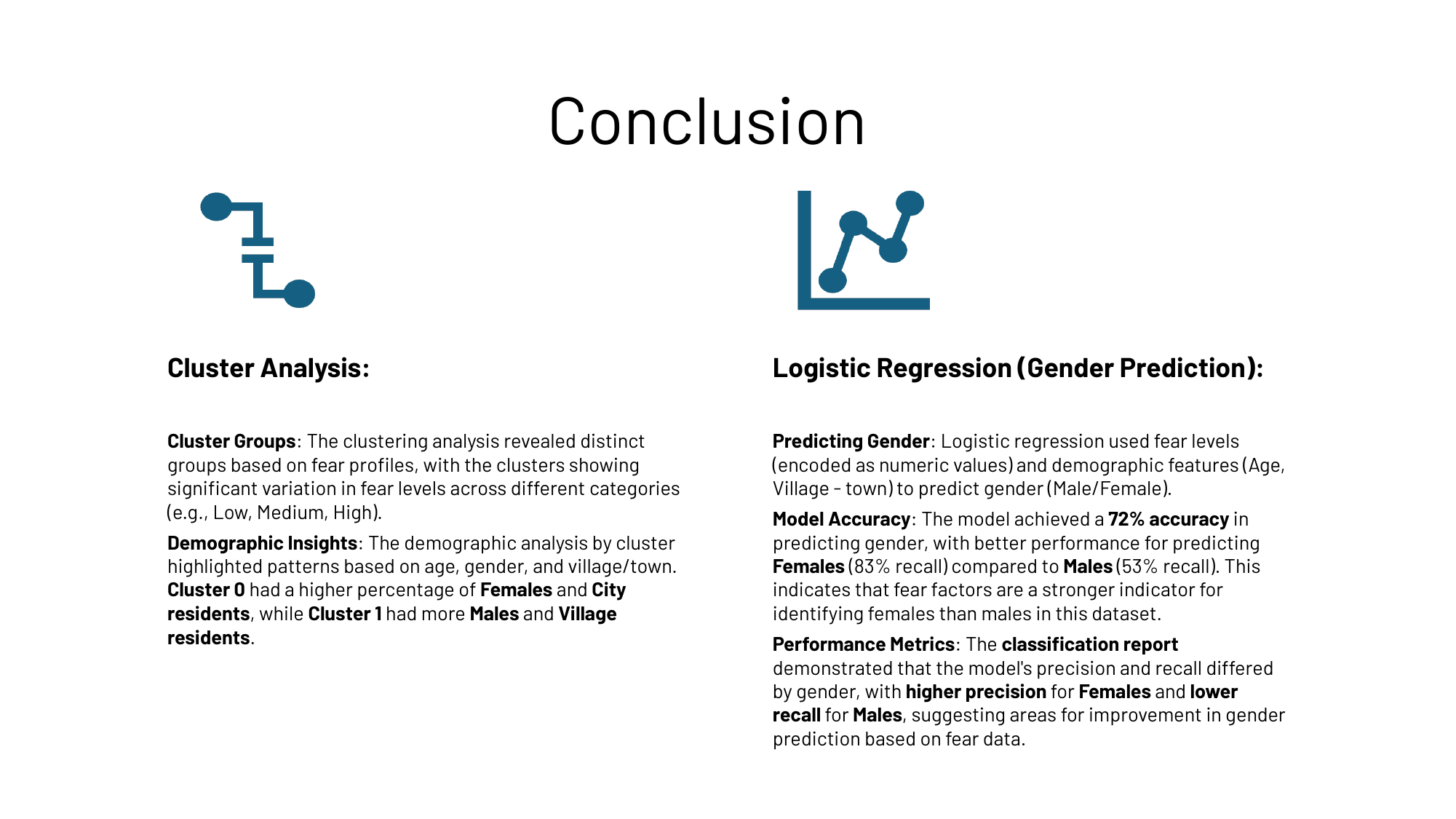

# Conclusion
Cluster Analysis:
Cluster Groups: The clustering analysis revealed distinct groups based on fear profiles, with the clusters showing significant variation in fear levels across different categories (e.g., Low, Medium, High).
Demographic Insights: The demographic analysis by cluster highlighted patterns based on age, gender, and village/town. Cluster 0 had a higher percentage of Females and City residents, while Cluster 1 had more Males and Village residents.
Logistic Regression (Gender Prediction):
Predicting Gender: Logistic regression used fear levels (encoded as numeric values) and demographic features (Age, Village - town) to predict gender (Male/Female).
Model Accuracy: The model achieved a 72% accuracy in predicting gender, with better performance for predicting Females (83% recall) compared to Males (53% recall). This indicates that fear factors are a stronger indicator for identifying females than males in this dataset.
Performance Metrics: The classification report demonstrated that the model's precision and recall differed by gender, with higher precision for Females and lower recall for Males, suggesting areas for improvement in gender prediction based on fear data.